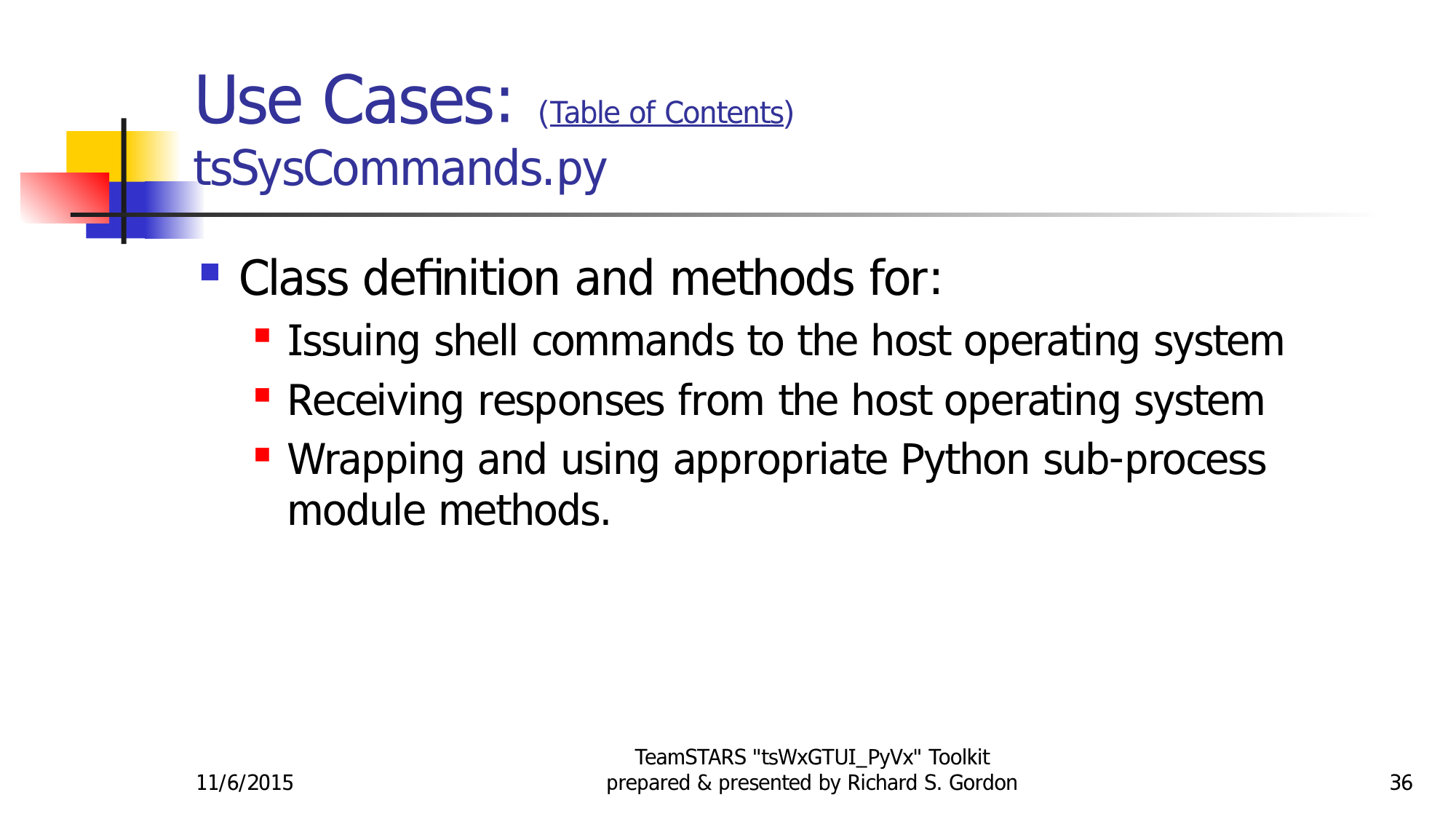

# Use Cases: (Table of Contents) tsSysCommands.py
Class definition and methods for:
Issuing shell commands to the host operating system
Receiving responses from the host operating system
Wrapping and using appropriate Python sub-process    module methods.
11/6/2015
TeamSTARS "tsWxGTUI_PyVx" Toolkit prepared & presented by Richard S. Gordon
36